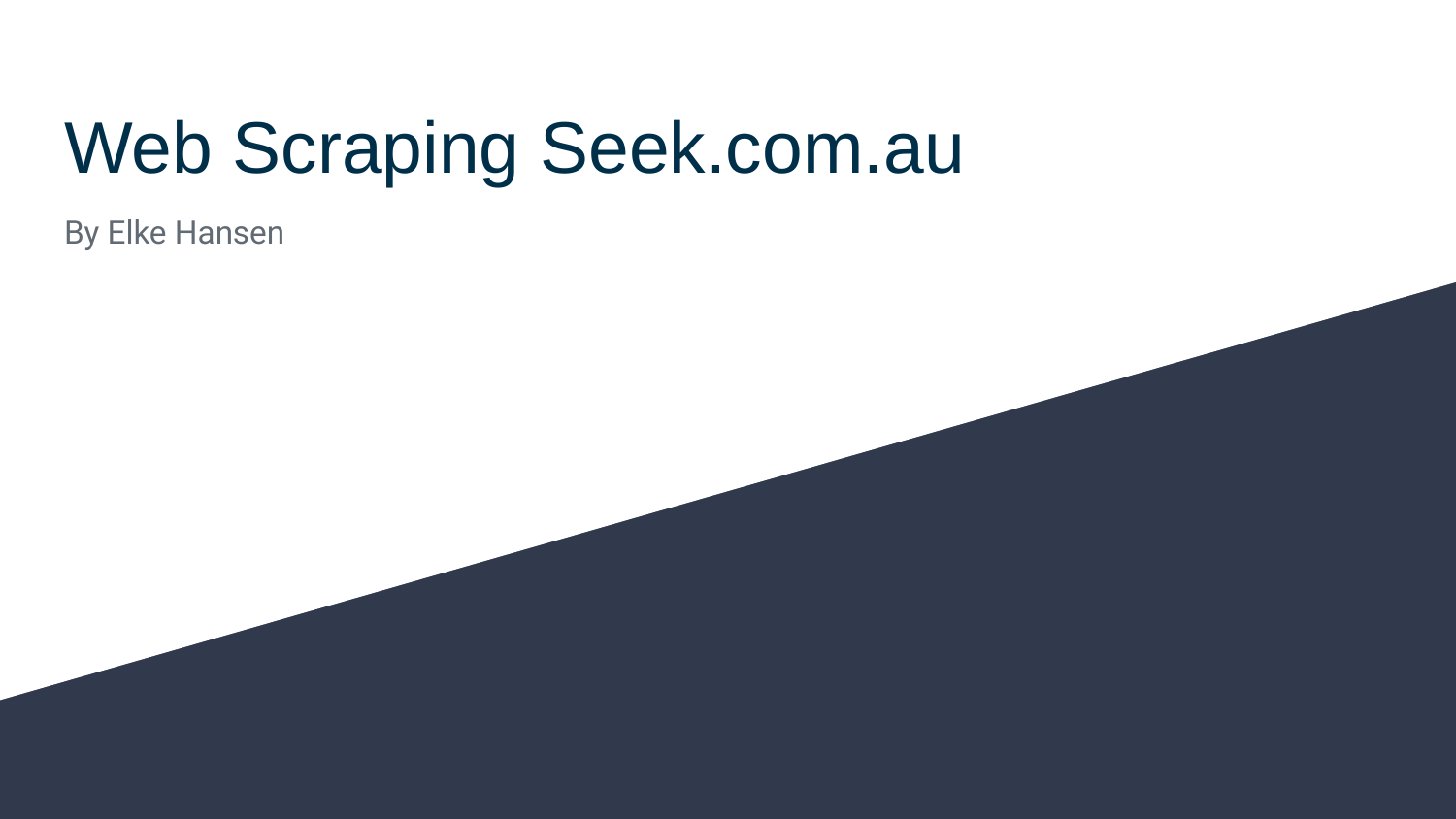

# Web Scraping Seek.com.au
By Elke Hansen